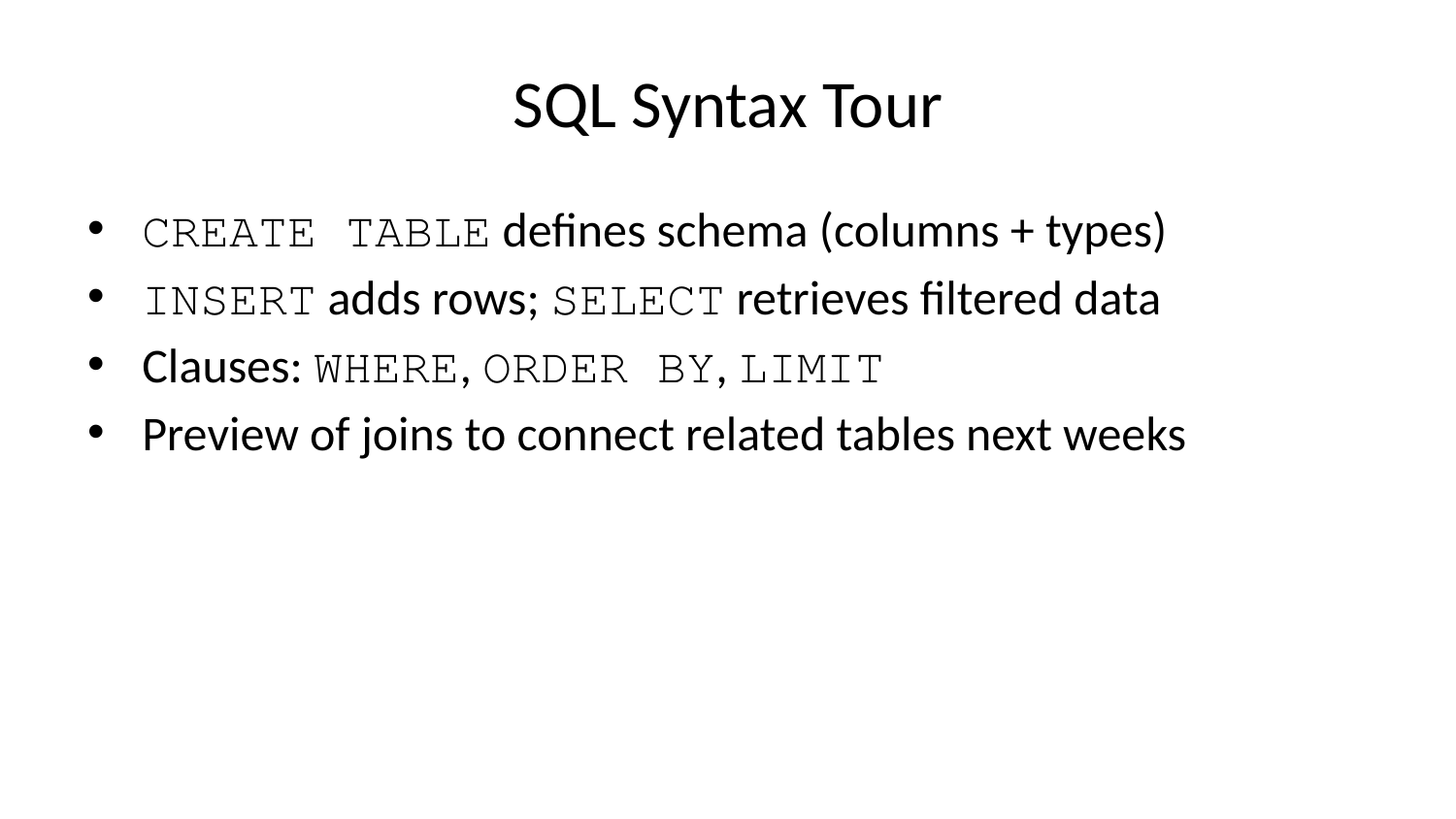

# SQL Syntax Tour
CREATE TABLE defines schema (columns + types)
INSERT adds rows; SELECT retrieves filtered data
Clauses: WHERE, ORDER BY, LIMIT
Preview of joins to connect related tables next weeks